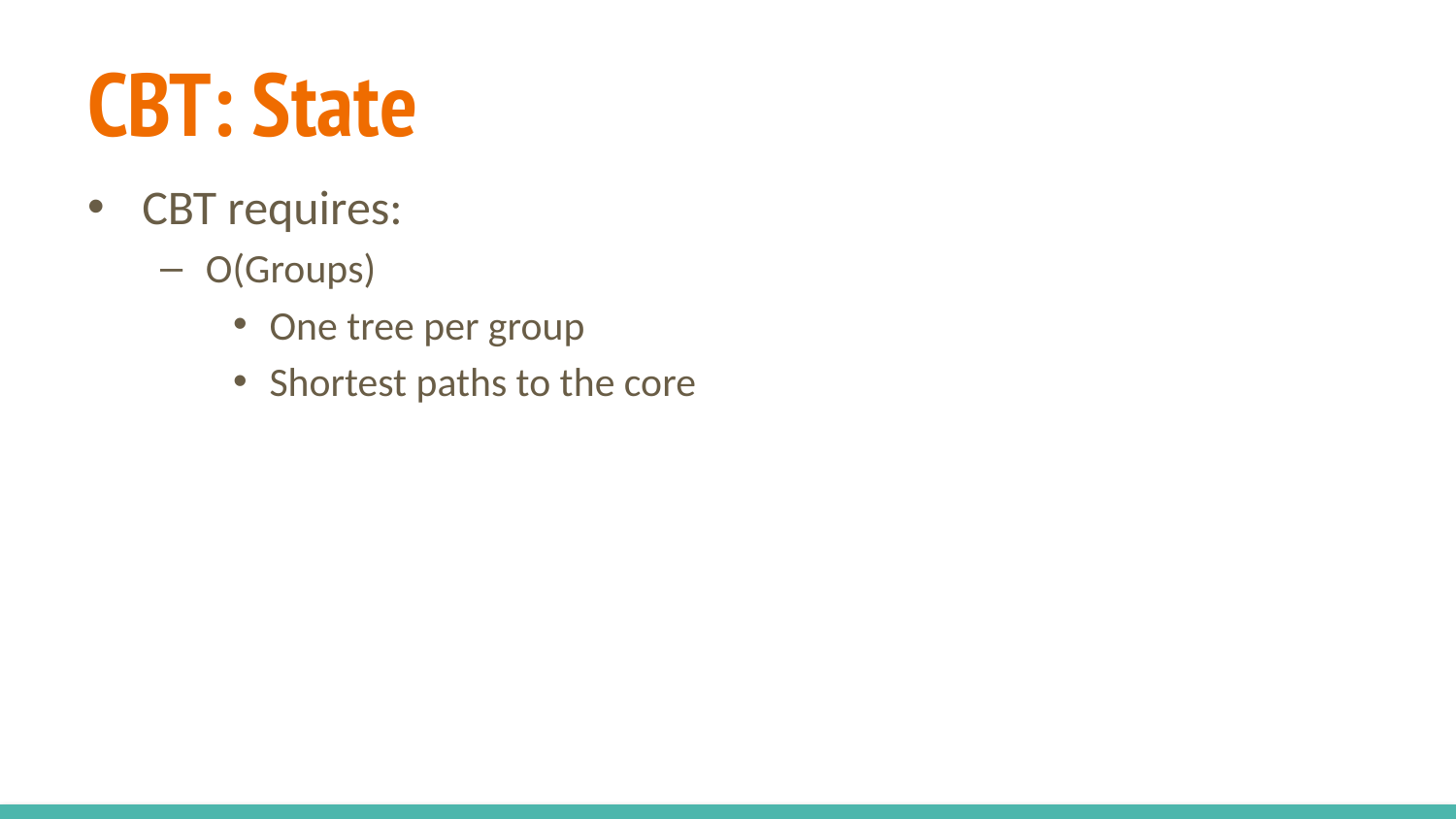

# CBT: State
CBT requires:
O(Groups)
One tree per group
Shortest paths to the core